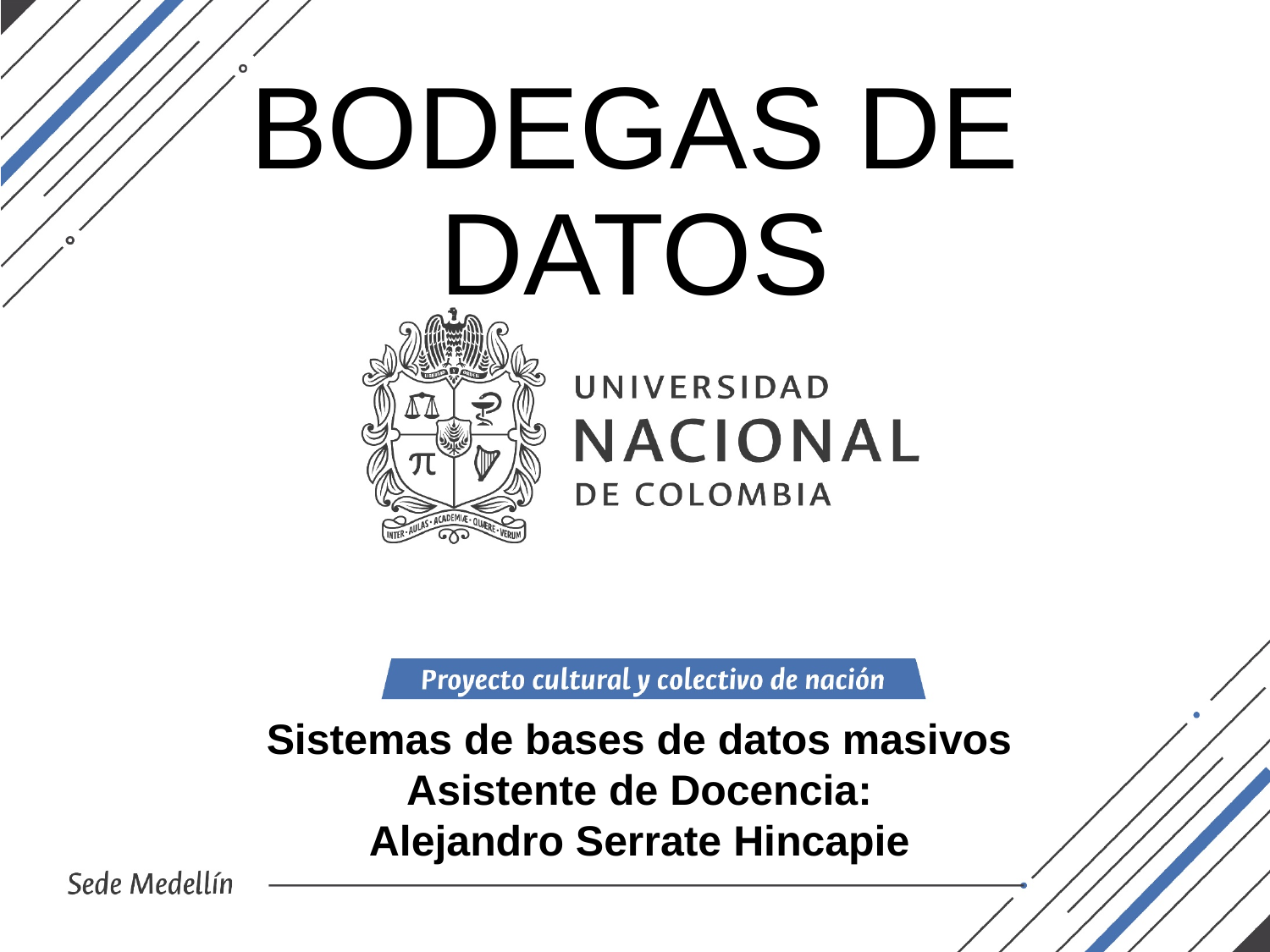

# BODEGAS DE DATOS
Sistemas de bases de datos masivos
Asistente de Docencia:
Alejandro Serrate Hincapie